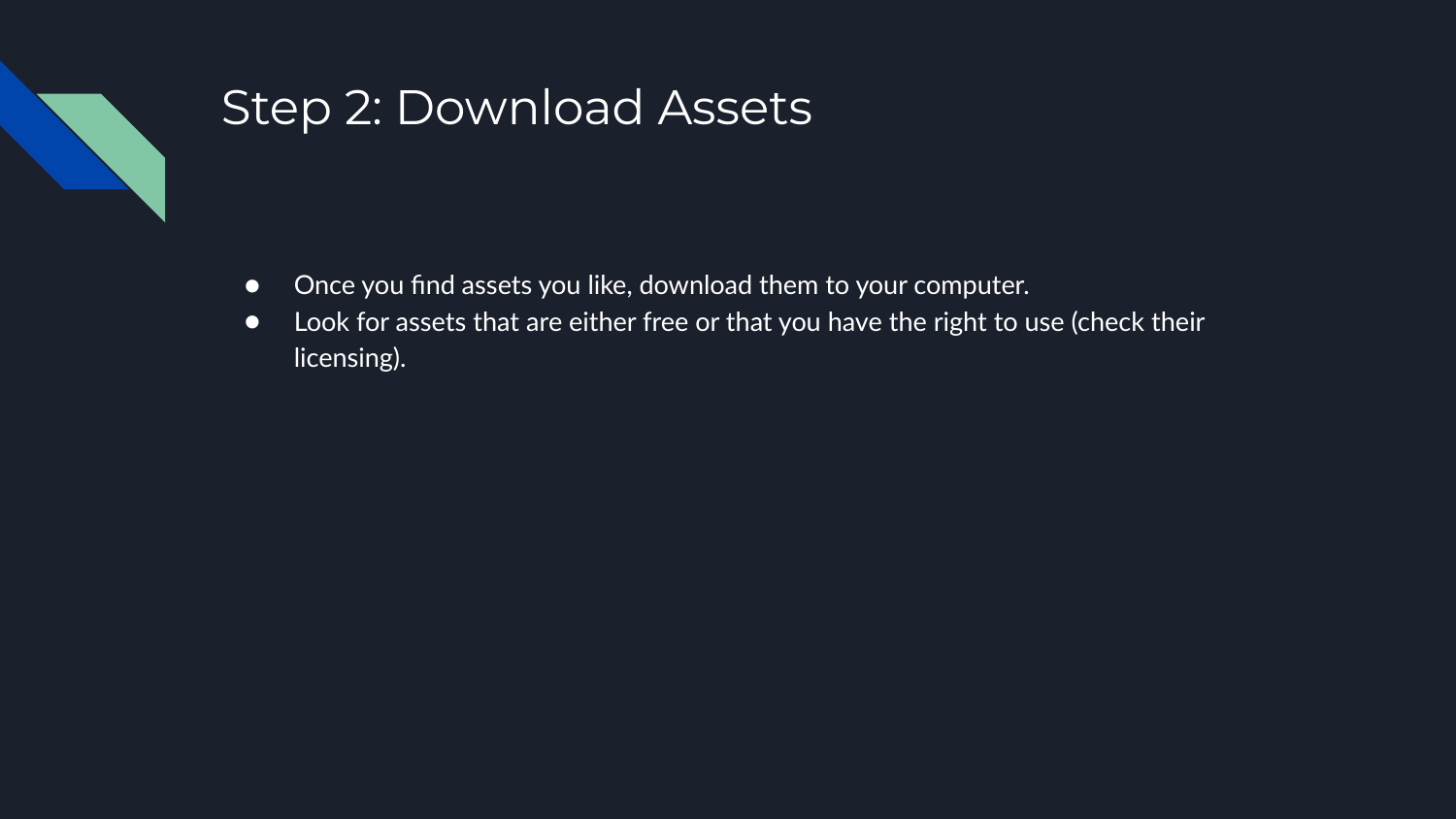

# Step 2: Download Assets
Once you find assets you like, download them to your computer.
Look for assets that are either free or that you have the right to use (check their licensing).